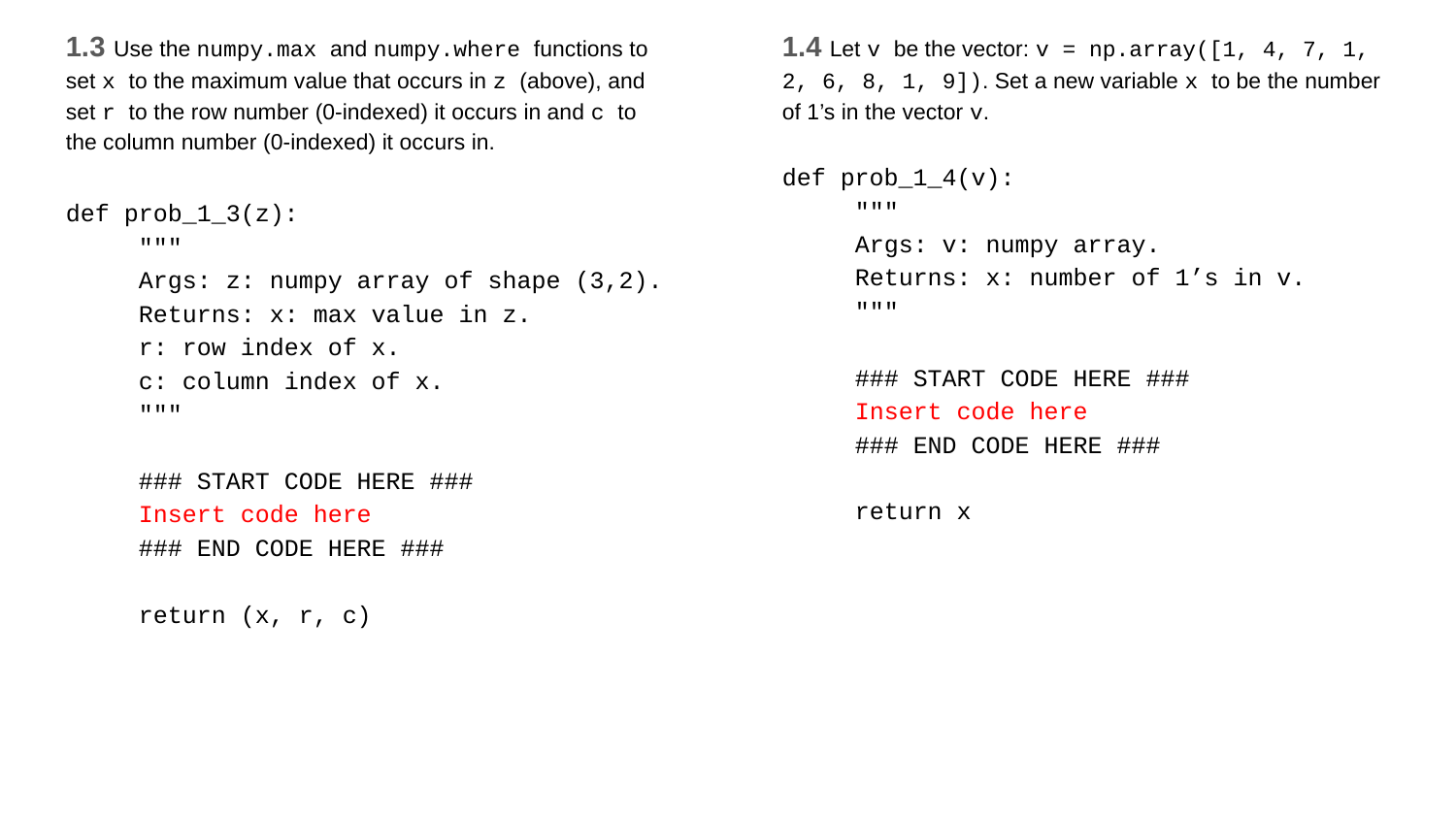

1.3 Use the numpy.max and numpy.where functions to set x to the maximum value that occurs in z (above), and set r to the row number (0-indexed) it occurs in and c to the column number (0-indexed) it occurs in.

def prob_1_3(z):
"""
Args: z: numpy array of shape (3,2).
Returns: x: max value in z.
r: row index of x.
c: column index of x.
"""

### START CODE HERE ###
Insert code here
### END CODE HERE ###

return (x, r, c)

1.4 Let v be the vector: v = np.array([1, 4, 7, 1, 2, 6, 8, 1, 9]). Set a new variable x to be the number of 1’s in the vector v.

def prob_1_4(v):
"""
Args: v: numpy array.
Returns: x: number of 1’s in v.
"""

### START CODE HERE ###
Insert code here
### END CODE HERE ###

return x